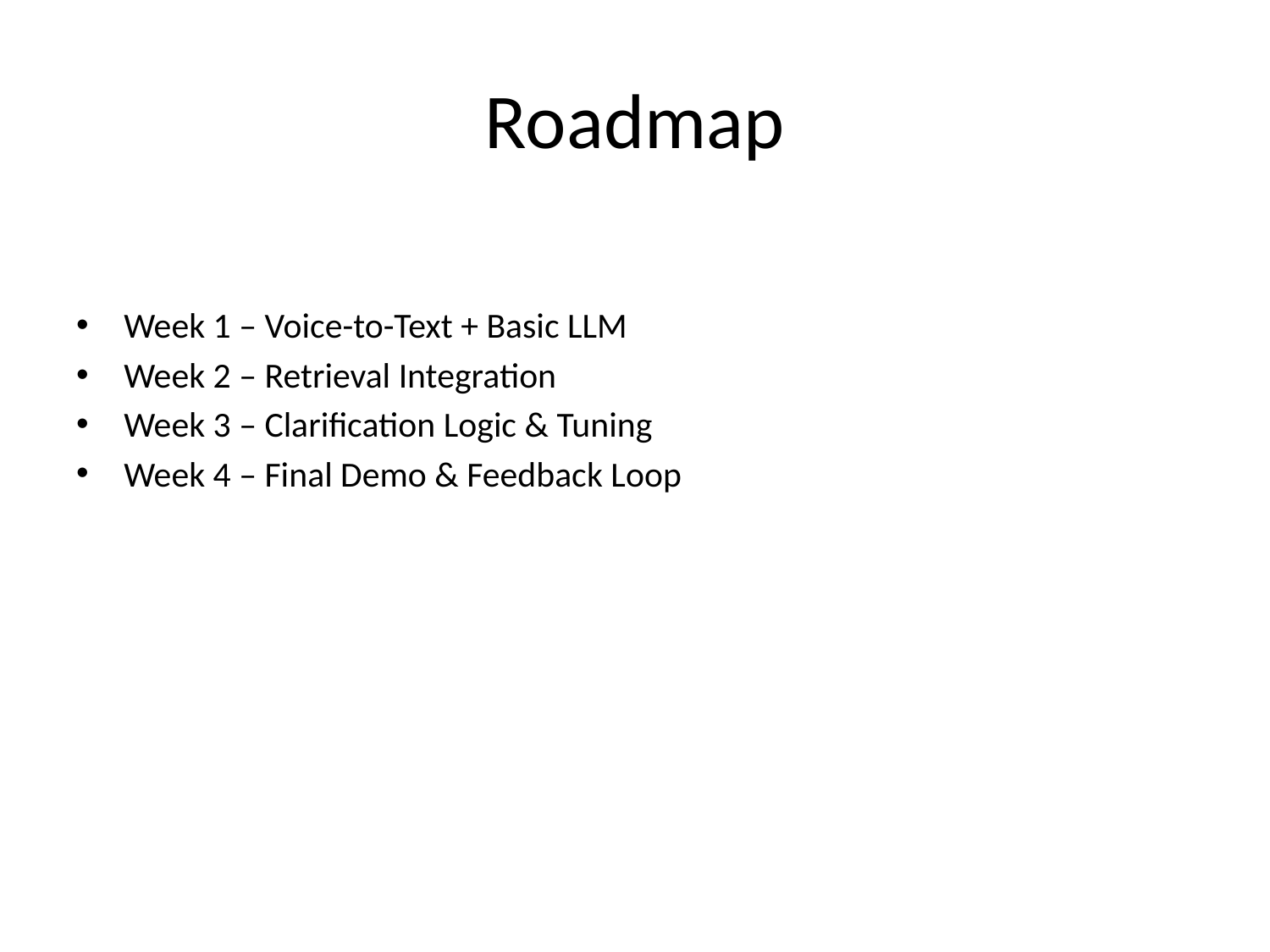

# Roadmap

Week 1 – Voice-to-Text + Basic LLM
Week 2 – Retrieval Integration
Week 3 – Clarification Logic & Tuning
Week 4 – Final Demo & Feedback Loop